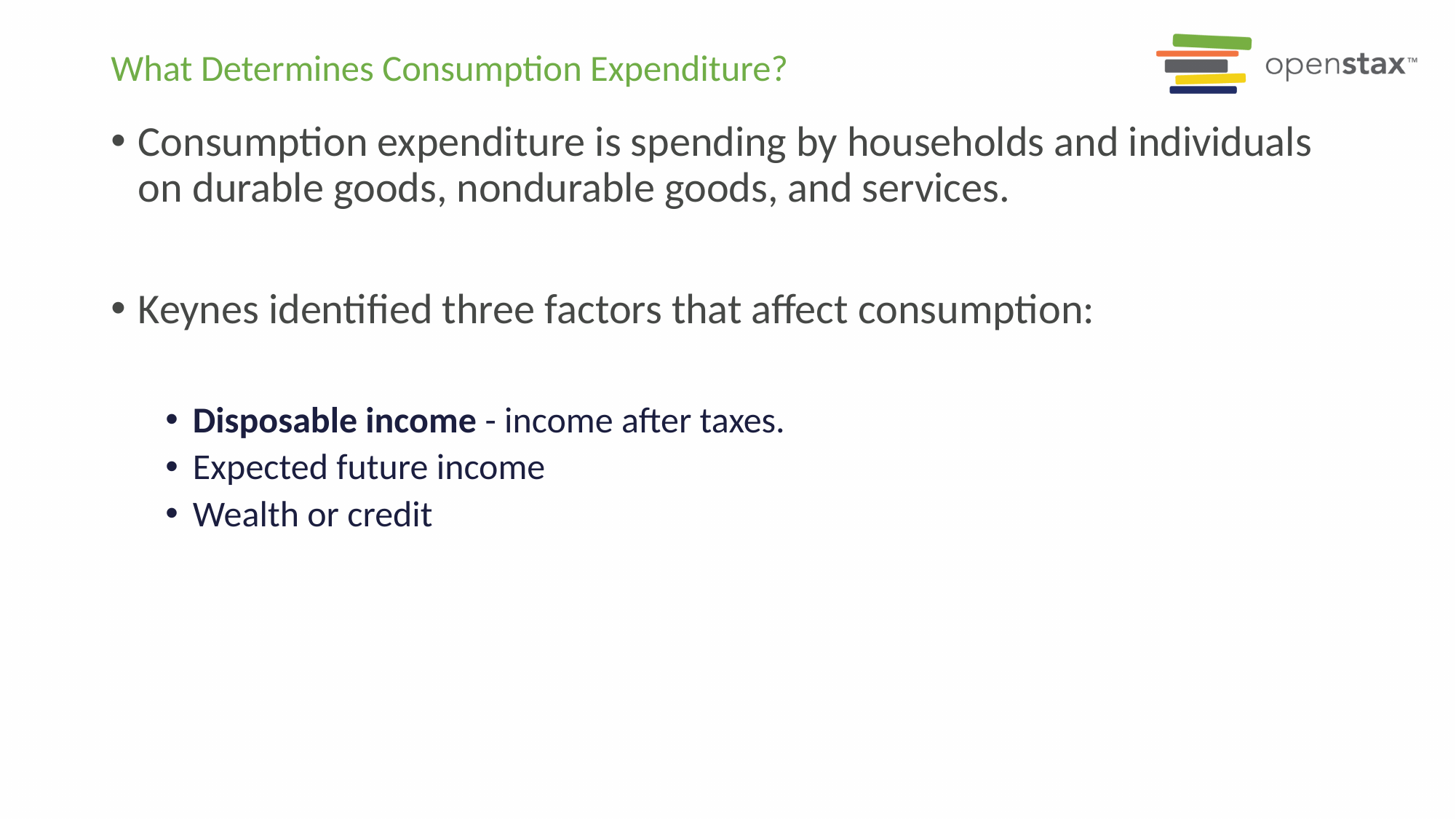

# What Determines Consumption Expenditure?
Consumption expenditure is spending by households and individuals on durable goods, nondurable goods, and services.

Keynes identified three factors that affect consumption:

Disposable income - income after taxes.
Expected future income
Wealth or credit